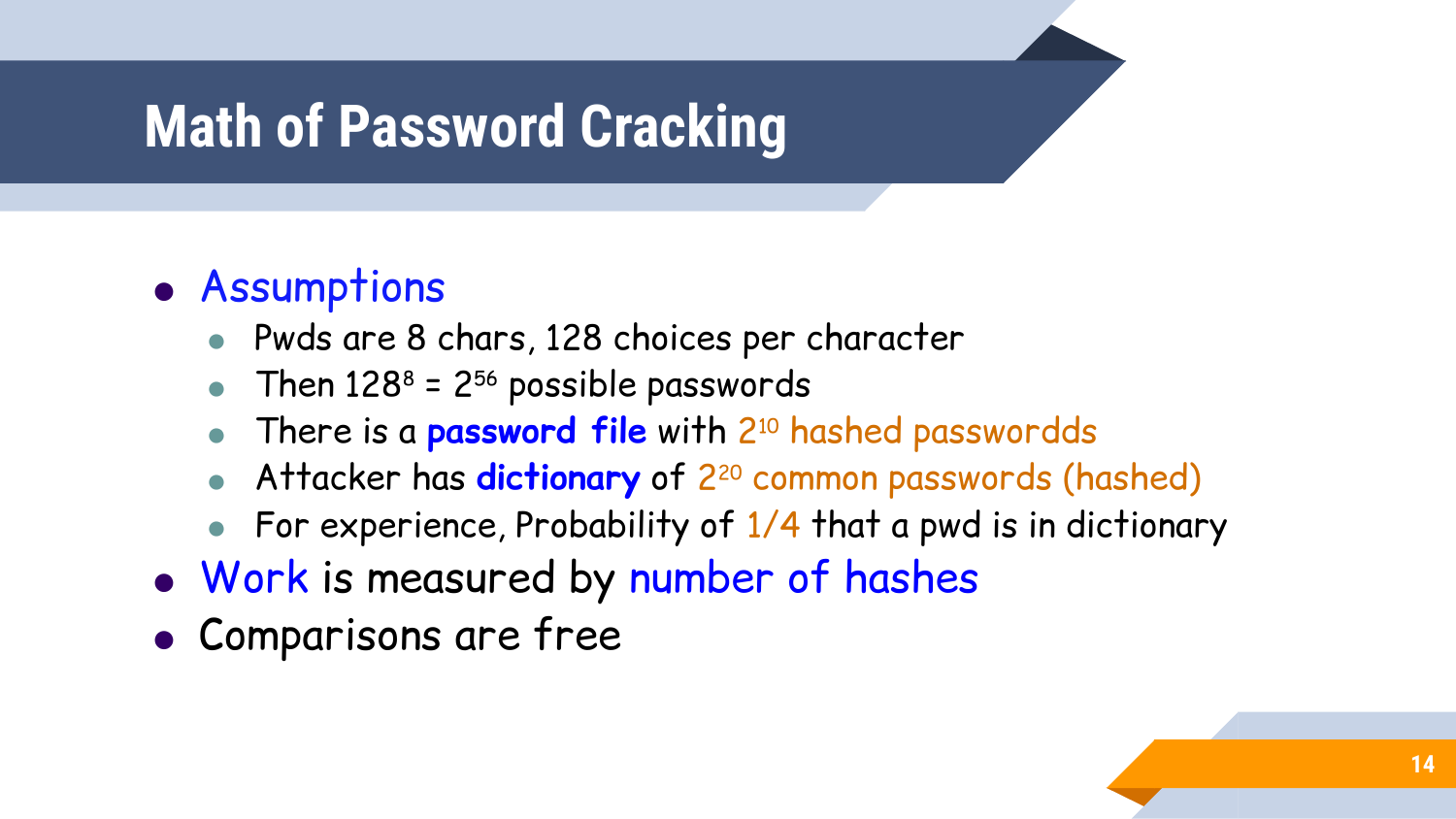

# Math of Password Cracking
Assumptions
Pwds are 8 chars, 128 choices per character
Then 1288 = 256 possible passwords
There is a password file with 210 hashed passwordds
Attacker has dictionary of 220 common passwords (hashed)
For experience, Probability of 1/4 that a pwd is in dictionary
Work is measured by number of hashes
Comparisons are free
14